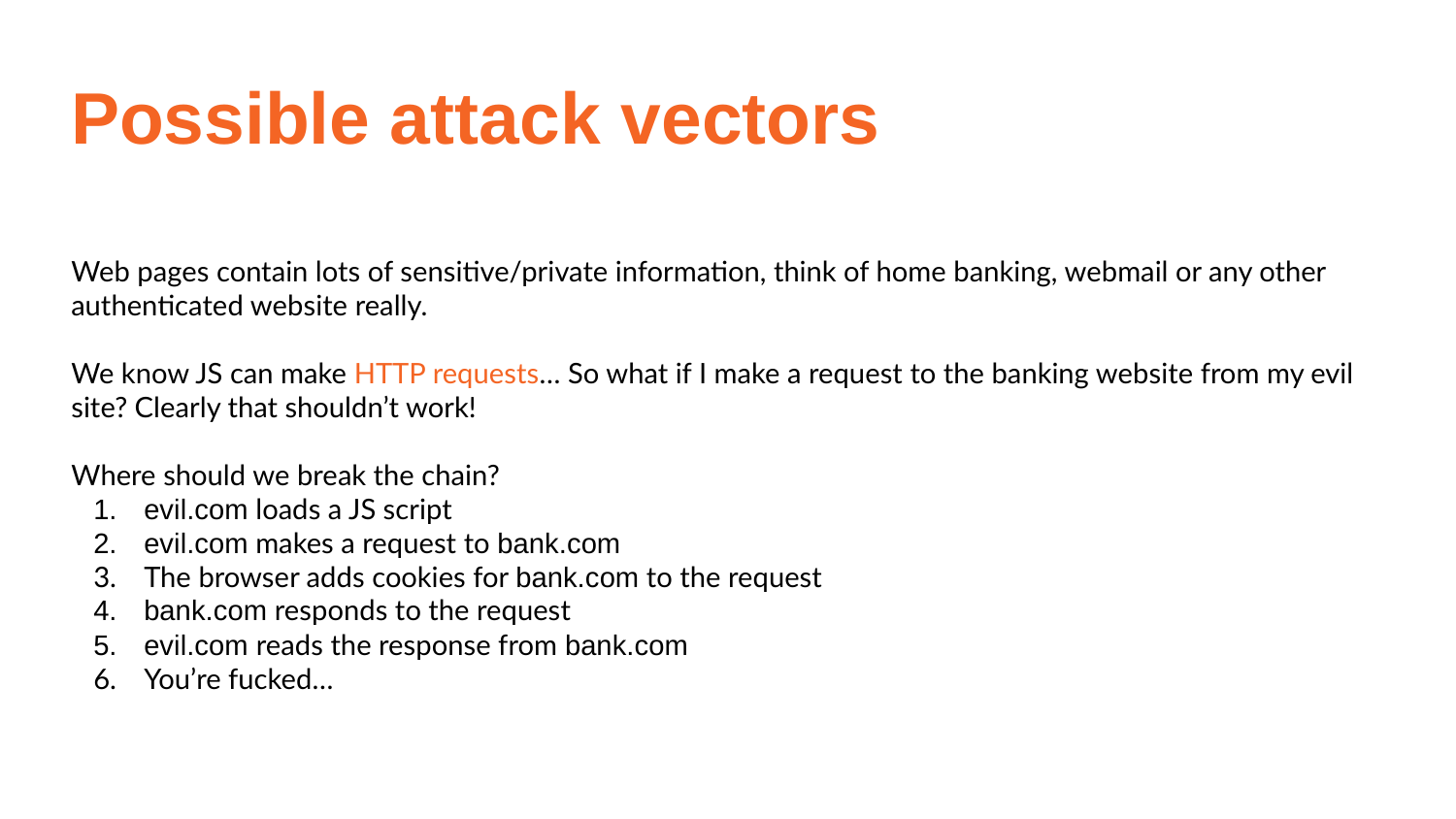

Possible attack vectors
Web pages contain lots of sensitive/private information, think of home banking, webmail or any other authenticated website really.

We know JS can make HTTP requests… So what if I make a request to the banking website from my evil site? Clearly that shouldn’t work!
Where should we break the chain?
evil.com loads a JS script
evil.com makes a request to bank.com
The browser adds cookies for bank.com to the request
bank.com responds to the request
evil.com reads the response from bank.com
You’re fucked…